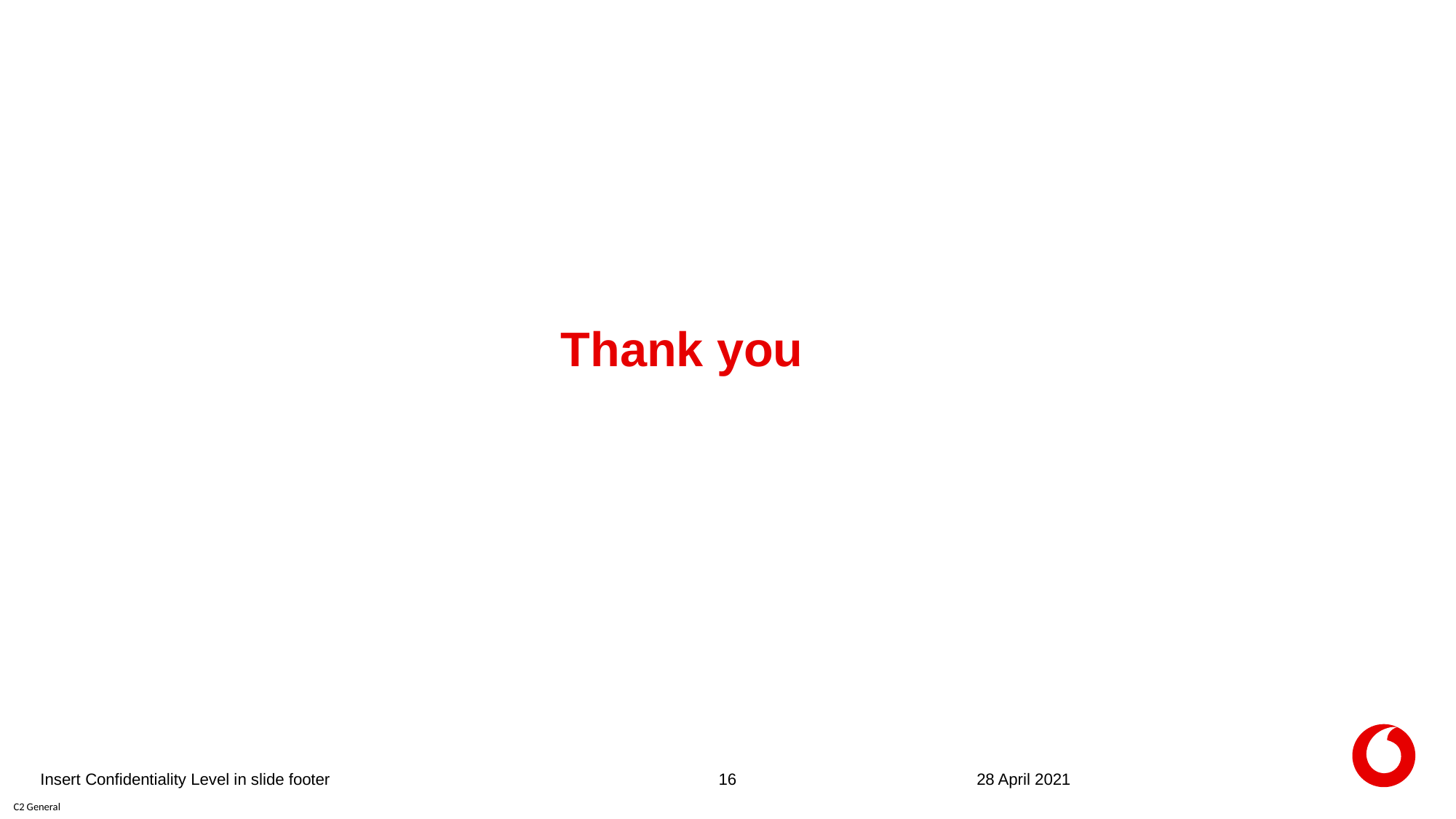

# Thank you
Insert Confidentiality Level in slide footer
28 April 2021
16